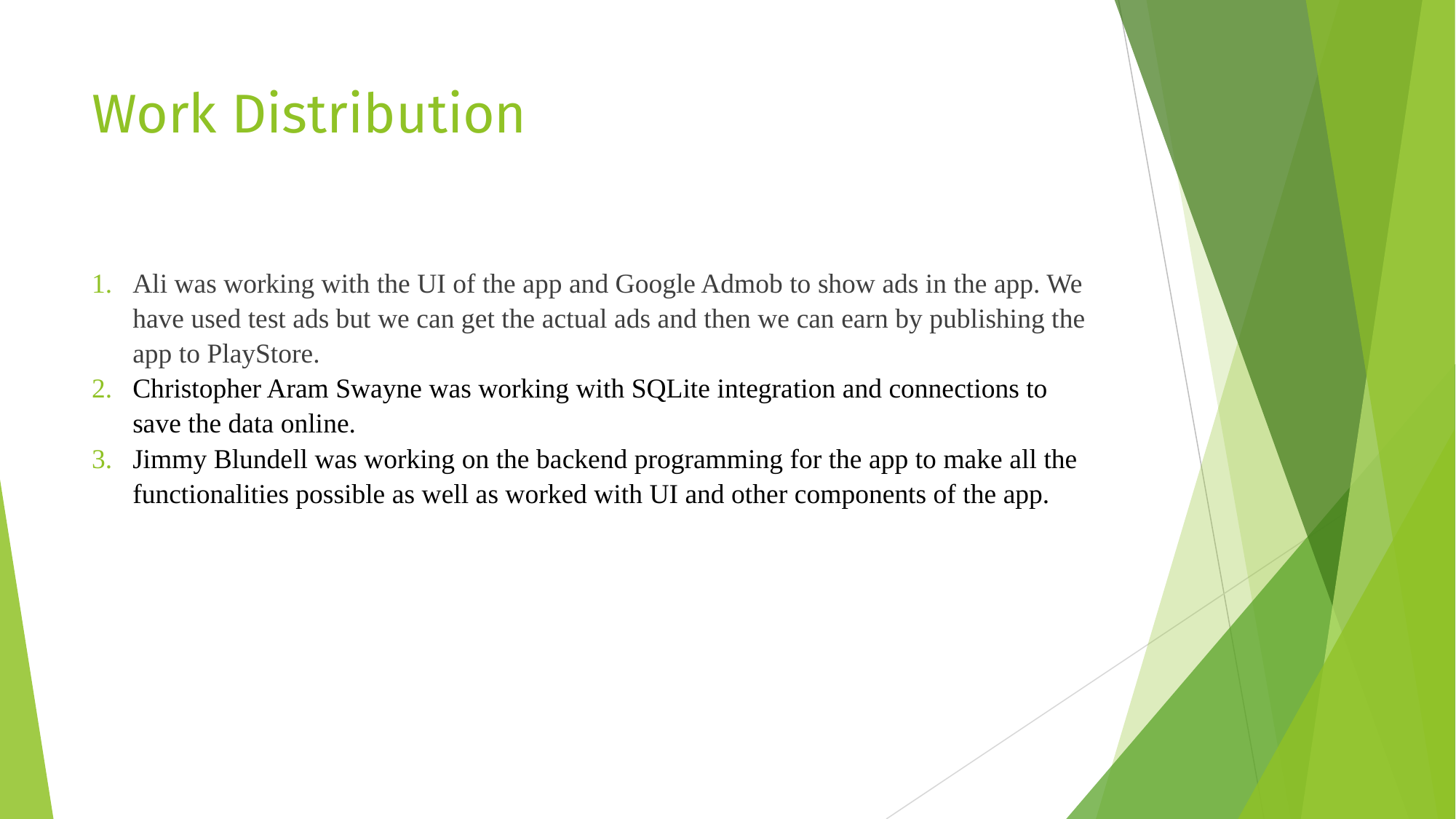

# Work Distribution
Ali was working with the UI of the app and Google Admob to show ads in the app. We have used test ads but we can get the actual ads and then we can earn by publishing the app to PlayStore.
Christopher Aram Swayne was working with SQLite integration and connections to save the data online.
Jimmy Blundell was working on the backend programming for the app to make all the functionalities possible as well as worked with UI and other components of the app.